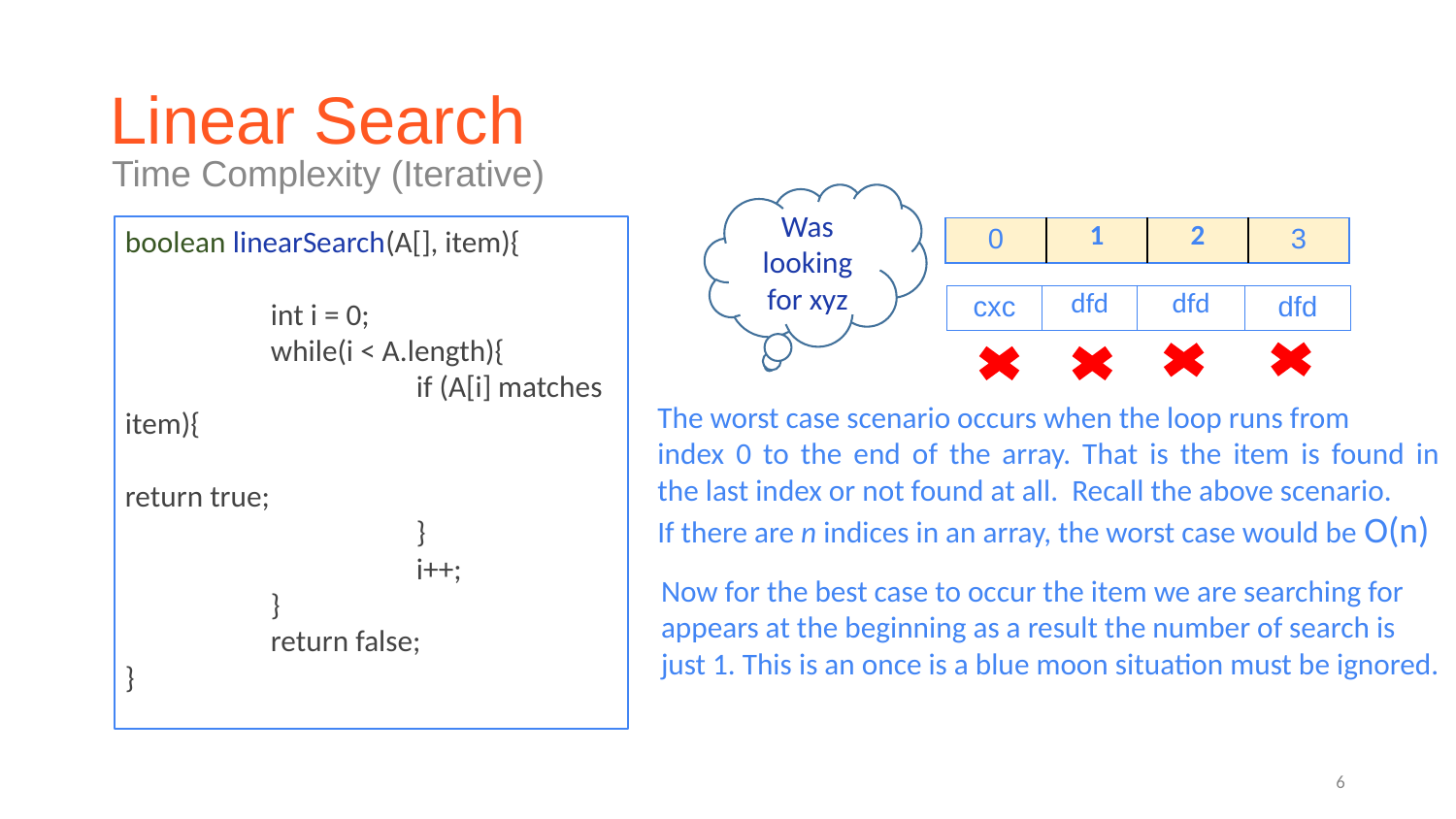

# Linear Search
Time Complexity (Iterative)
Was looking for xyz
boolean linearSearch(A[], item){

	int i = 0;
	while(i < A.length){
		if (A[i] matches item){
			return true;
		}
		i++;
	}
	return false;
}

| 0 | 1 | 2 | 3 |
| --- | --- | --- | --- |
| cxc | dfd | dfd | dfd |
| --- | --- | --- | --- |

The worst case scenario occurs when the loop runs from
index 0 to the end of the array. That is the item is found in
the last index or not found at all.  Recall the above scenario.
If there are n indices in an array, the worst case would be O(n)
Now for the best case to occur the item we are searching for
appears at the beginning as a result the number of search is
just 1. This is an once is a blue moon situation must be ignored.
6